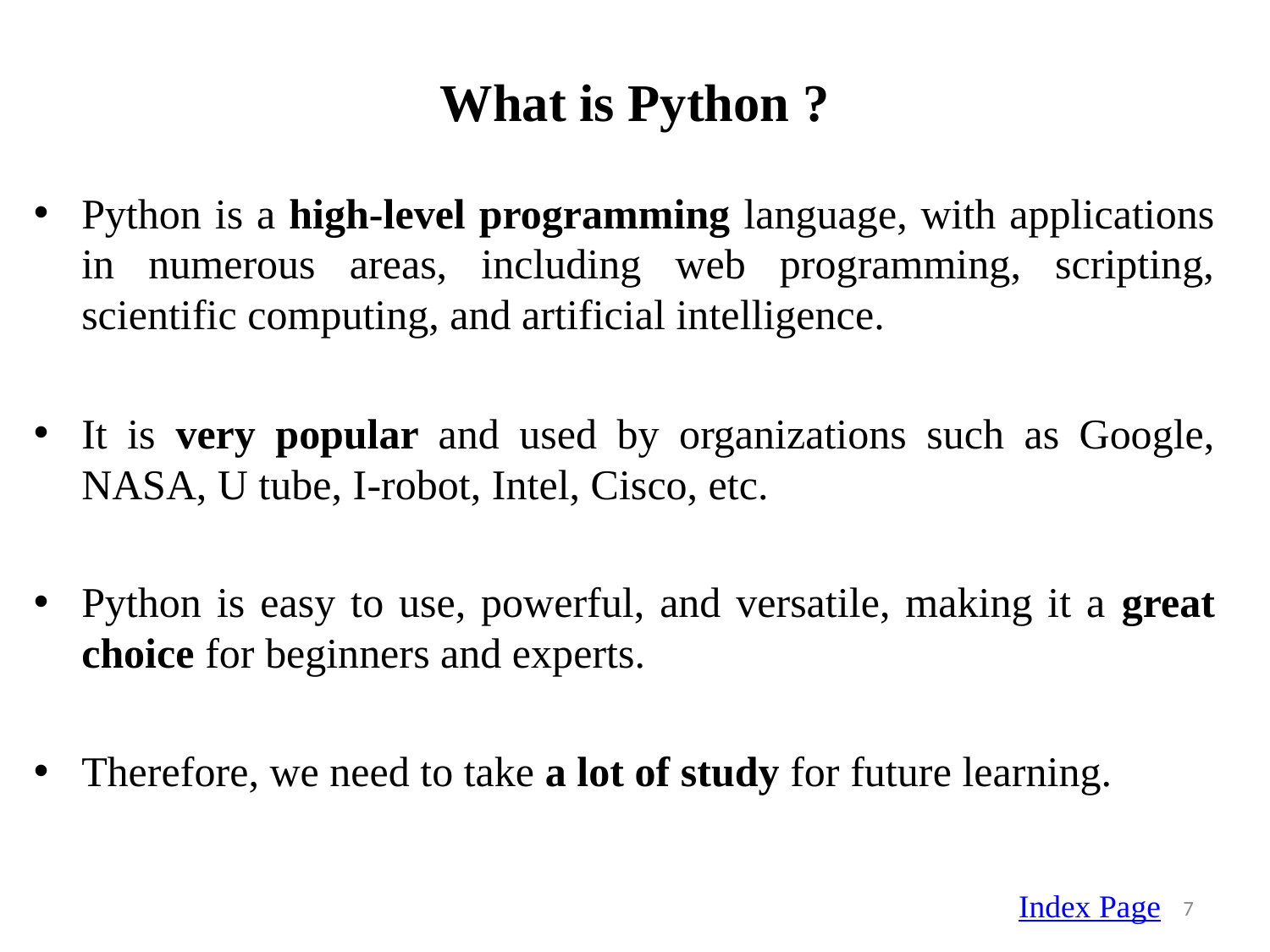

# What is Python ?
Python is a high-level programming language, with applications in numerous areas, including web programming, scripting, scientific computing, and artificial intelligence.

It is very popular and used by organizations such as Google, NASA, U tube, I-robot, Intel, Cisco, etc.

Python is easy to use, powerful, and versatile, making it a great choice for beginners and experts.

Therefore, we need to take a lot of study for future learning.

Index Page
7